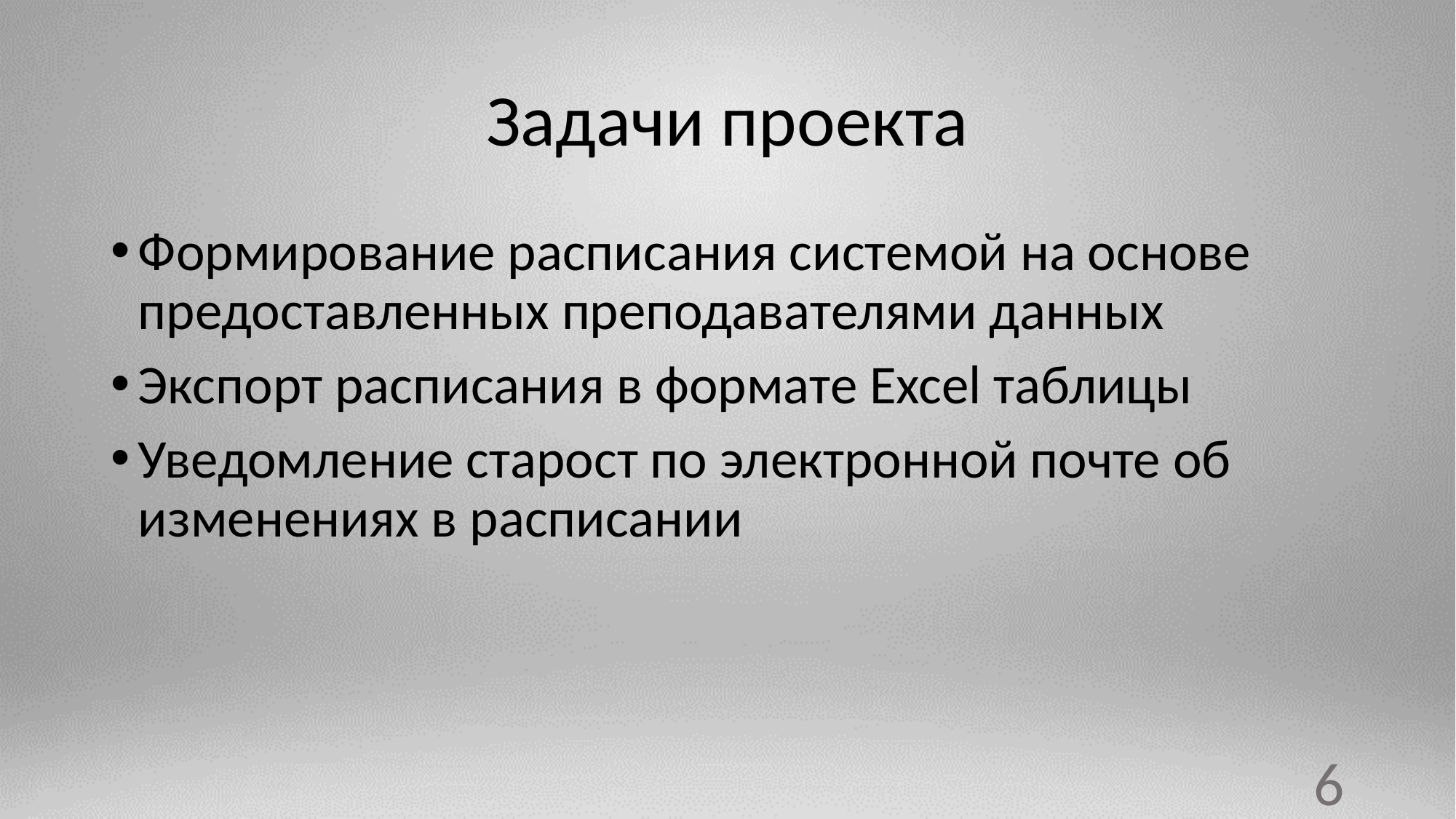

# Задачи проекта
Формирование расписания системой на основе предоставленных преподавателями данных
Экспорт расписания в формате Excel таблицы
Уведомление старост по электронной почте об изменениях в расписании

6